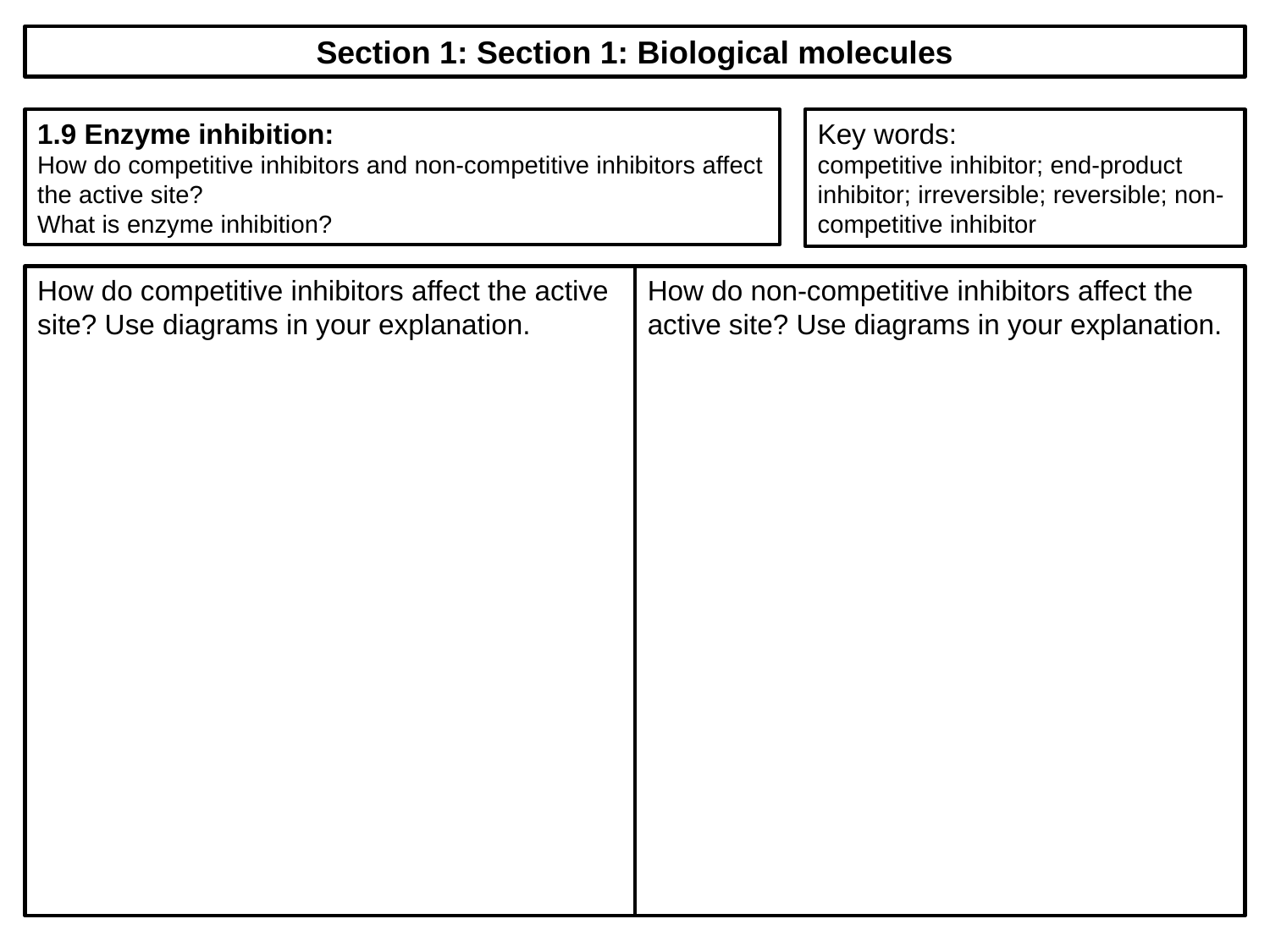

Section 1: Section 1: Biological molecules
1.9 Enzyme inhibition:
How do competitive inhibitors and non-competitive inhibitors affect the active site?
What is enzyme inhibition?
Key words:
competitive inhibitor; end-product inhibitor; irreversible; reversible; non-competitive inhibitor
How do competitive inhibitors affect the active site? Use diagrams in your explanation.
How do non-competitive inhibitors affect the active site? Use diagrams in your explanation.